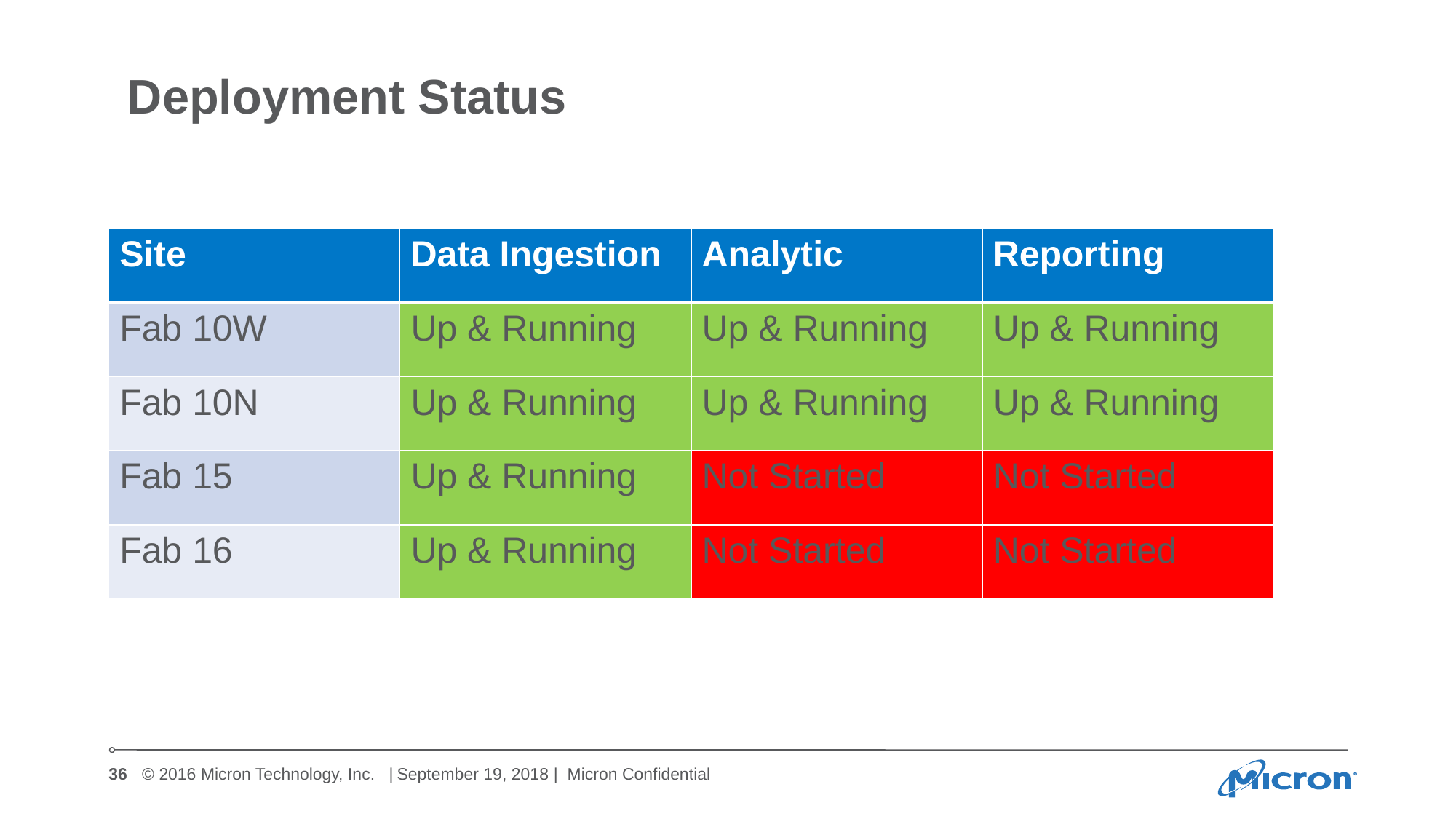

Deployment Status
| Site | Data Ingestion | Analytic | Reporting |
| --- | --- | --- | --- |
| Fab 10W | Up & Running | Up & Running | Up & Running |
| Fab 10N | Up & Running | Up & Running | Up & Running |
| Fab 15 | Up & Running | Not Started | Not Started |
| Fab 16 | Up & Running | Not Started | Not Started |
36
September 19, 2018
|  Micron Confidential